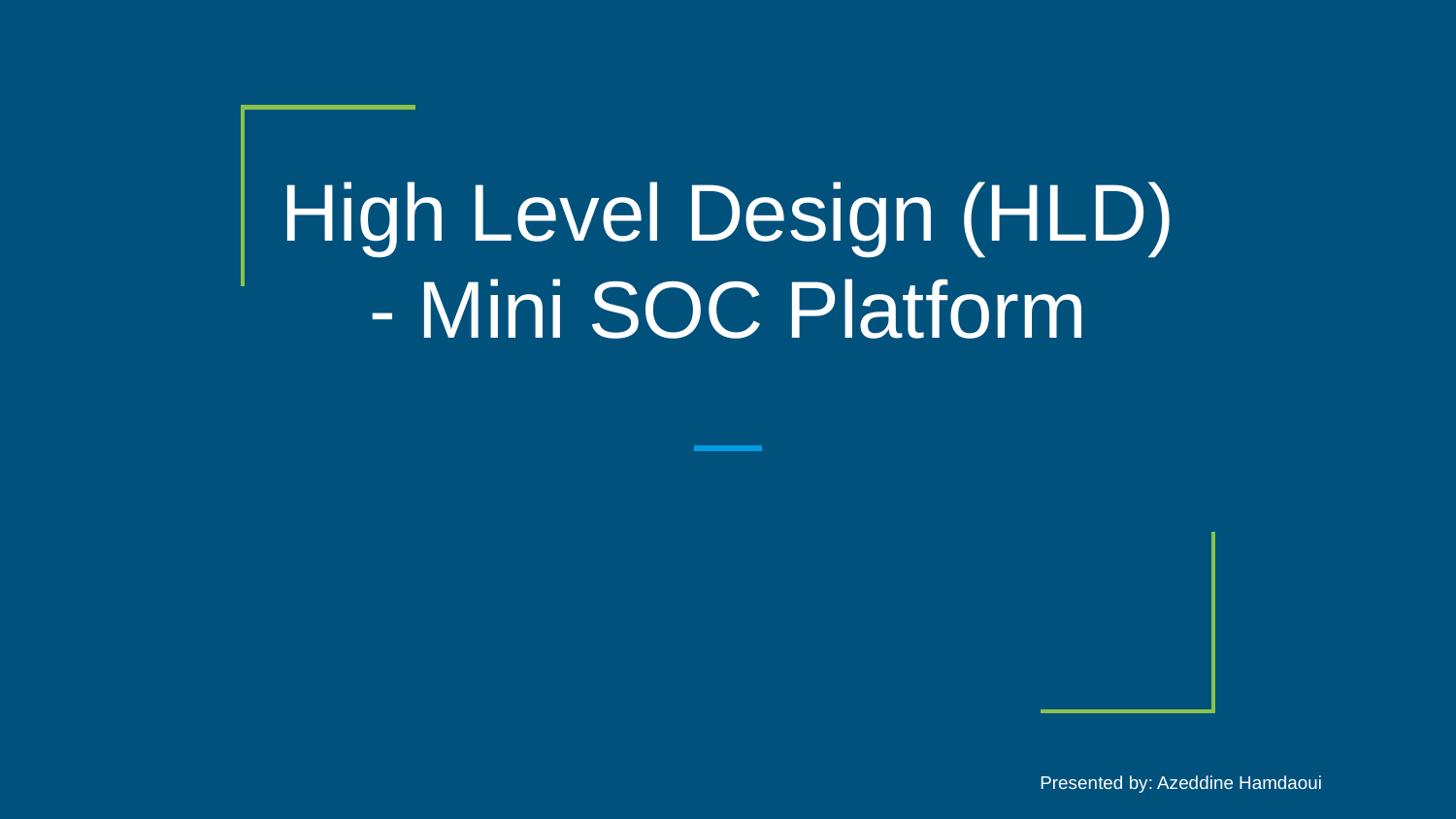

# High Level Design (HLD) - Mini SOC Platform
Presented by: Azeddine Hamdaoui